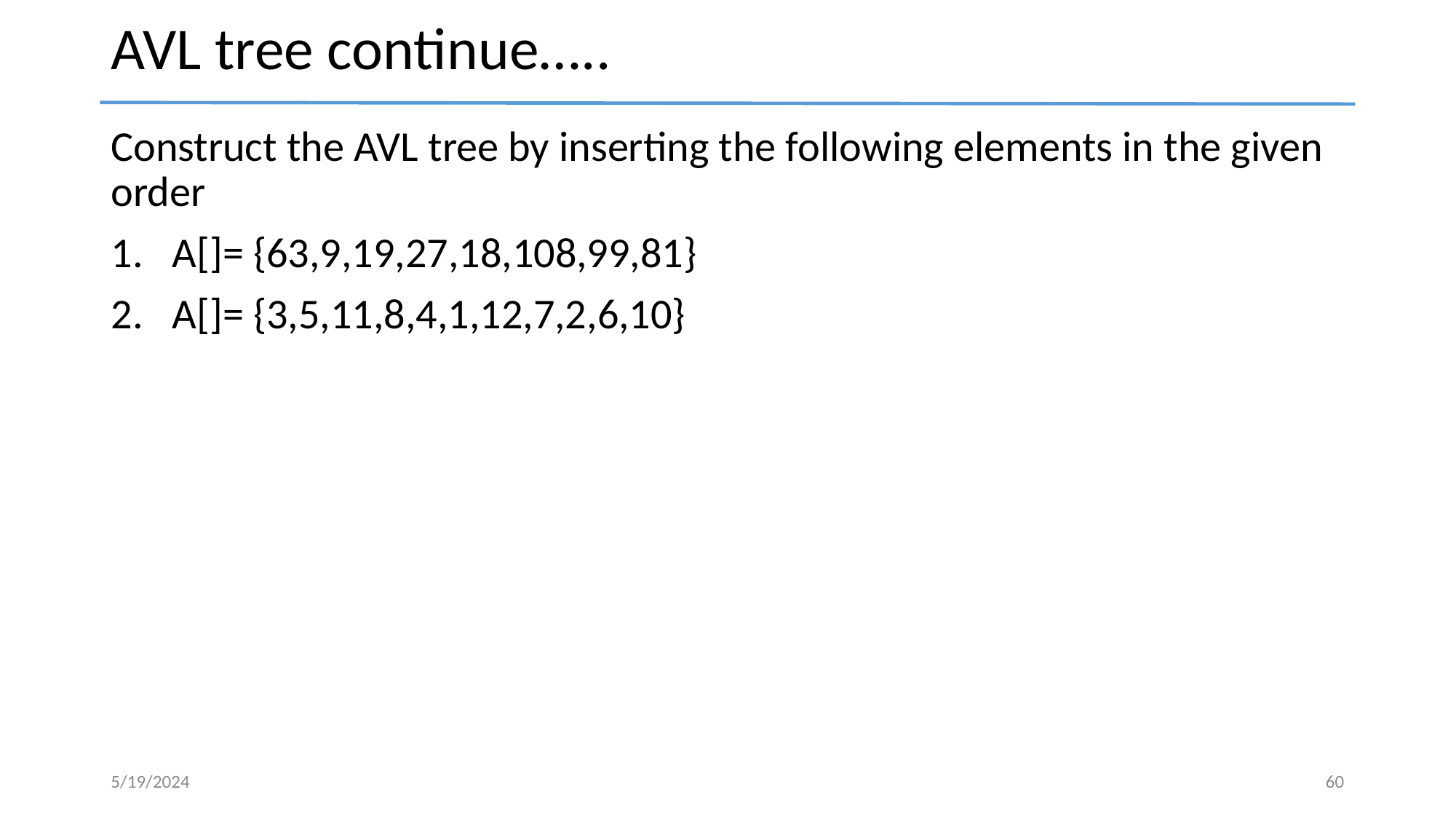

# AVL tree continue…..
Construct the AVL tree by inserting the following elements in the given order
A[]= {63,9,19,27,18,108,99,81}
A[]= {3,5,11,8,4,1,12,7,2,6,10}
5/19/2024
60